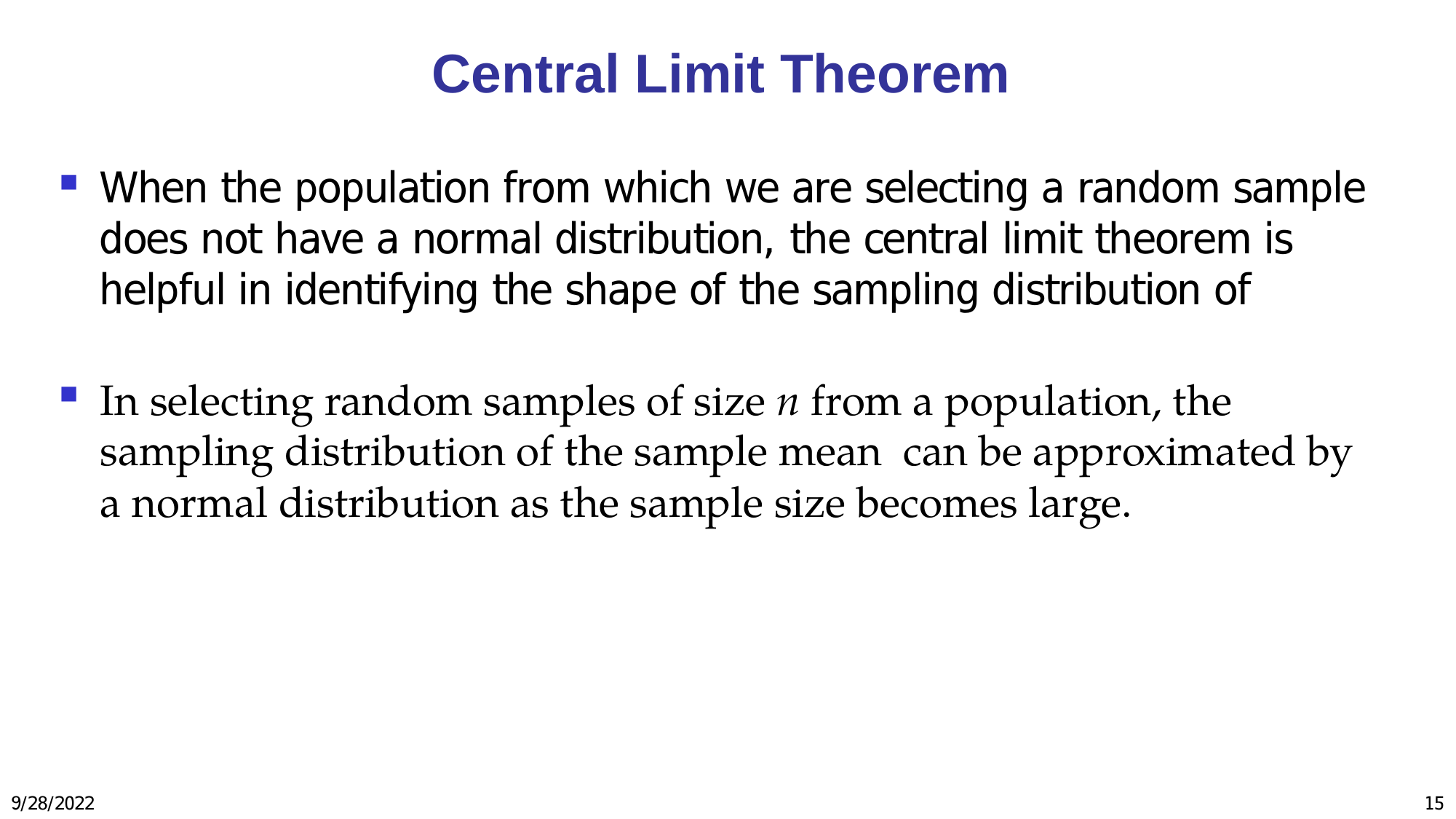

# Central Limit Theorem
When the population from which we are selecting a random sample does not have a normal distribution, the central limit theorem is helpful in identifying the shape of the sampling distribution of

In selecting random samples of size n from a population, the sampling distribution of the sample mean  can be approximated by a normal distribution as the sample size becomes large.

9/28/2022
15